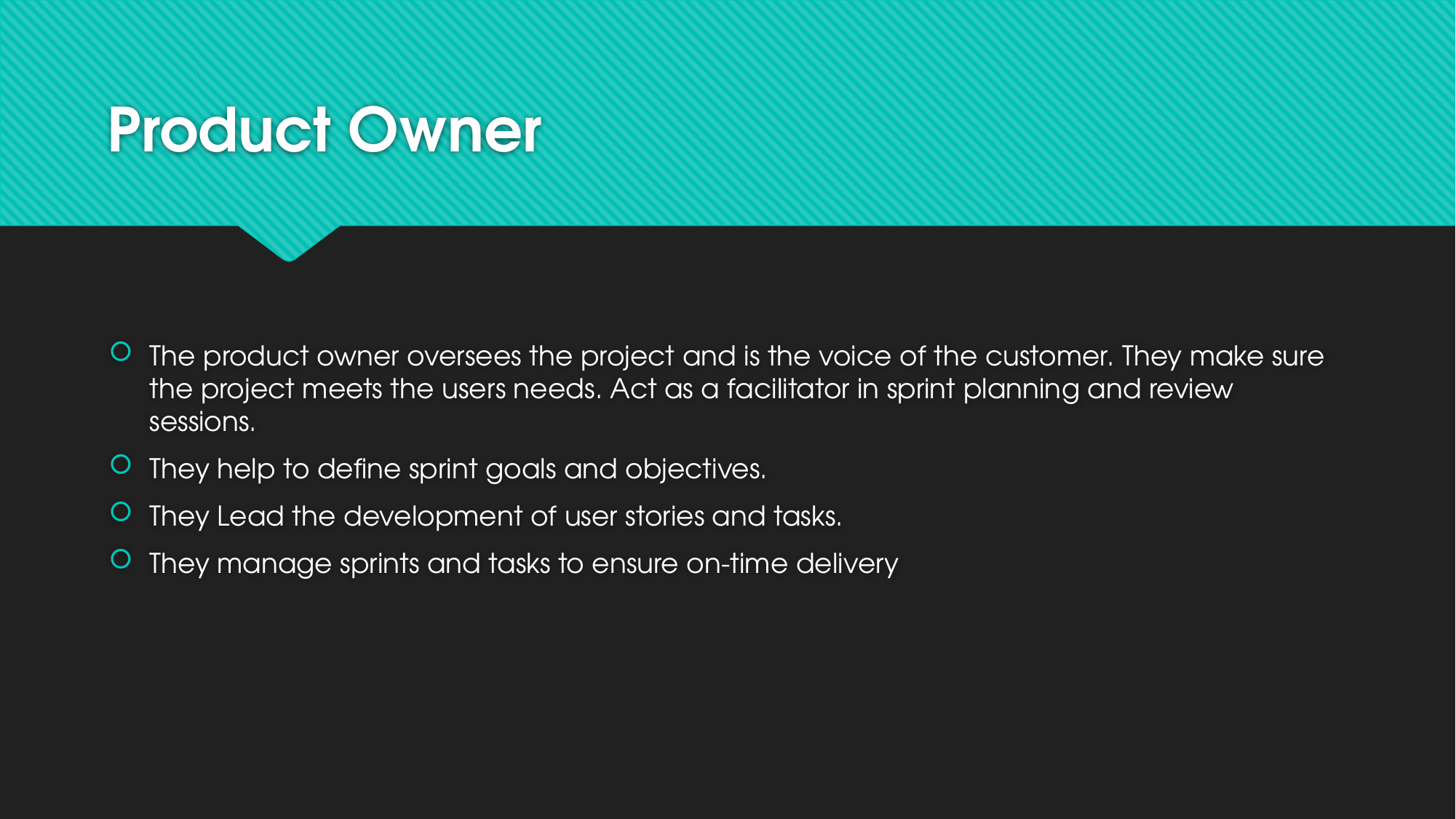

# Product Owner
The product owner oversees the project and is the voice of the customer. They make sure the project meets the users needs. Act as a facilitator in sprint planning and review sessions.
They help to define sprint goals and objectives.
They Lead the development of user stories and tasks.
They manage sprints and tasks to ensure on-time delivery